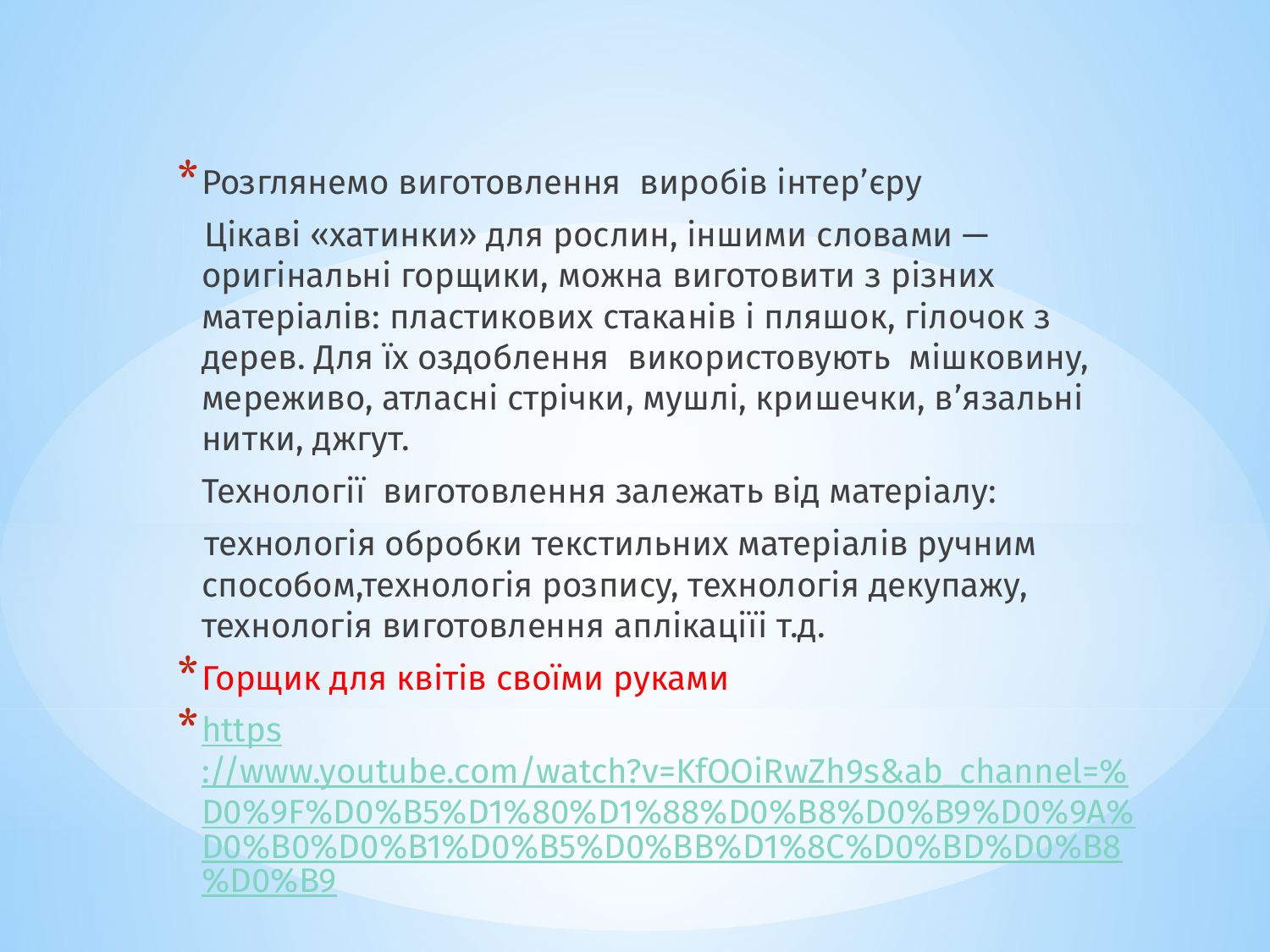

Розглянемо виготовлення  виробів інтер’єру
   Цікаві «хатинки» для рослин, іншими словами — оригінальні горщики, можна виготовити з різних матеріалів: пластикових стаканів і пляшок, гілочок з дерев. Для їх оздоблення  використовують  мішковину, мереживо, атласні стрічки, мушлі, кришечки, в’язальні нитки, джгут.
	Технології  виготовлення залежать від матеріалу:
   технологія обробки текстильних матеріалів ручним способом,технологія розпису, технологія декупажу, технологія виготовлення аплікаціїі т.д.
Горщик для квітів своїми руками
https://www.youtube.com/watch?v=KfOOiRwZh9s&ab_channel=%D0%9F%D0%B5%D1%80%D1%88%D0%B8%D0%B9%D0%9A%D0%B0%D0%B1%D0%B5%D0%BB%D1%8C%D0%BD%D0%B8%D0%B9

#